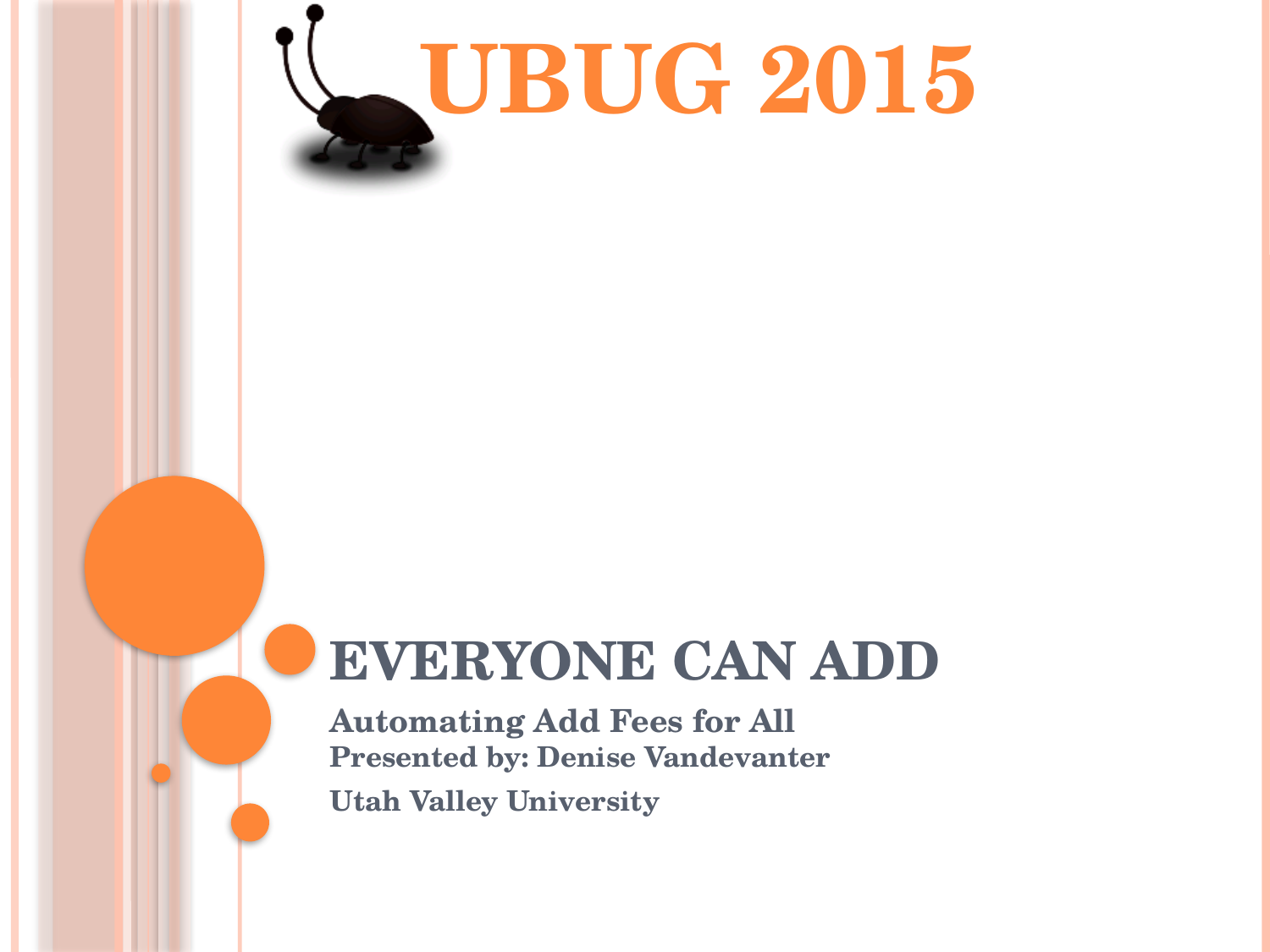

# Everyone Can Add
Automating Add Fees for All
Presented by: Denise Vandevanter
Utah Valley University